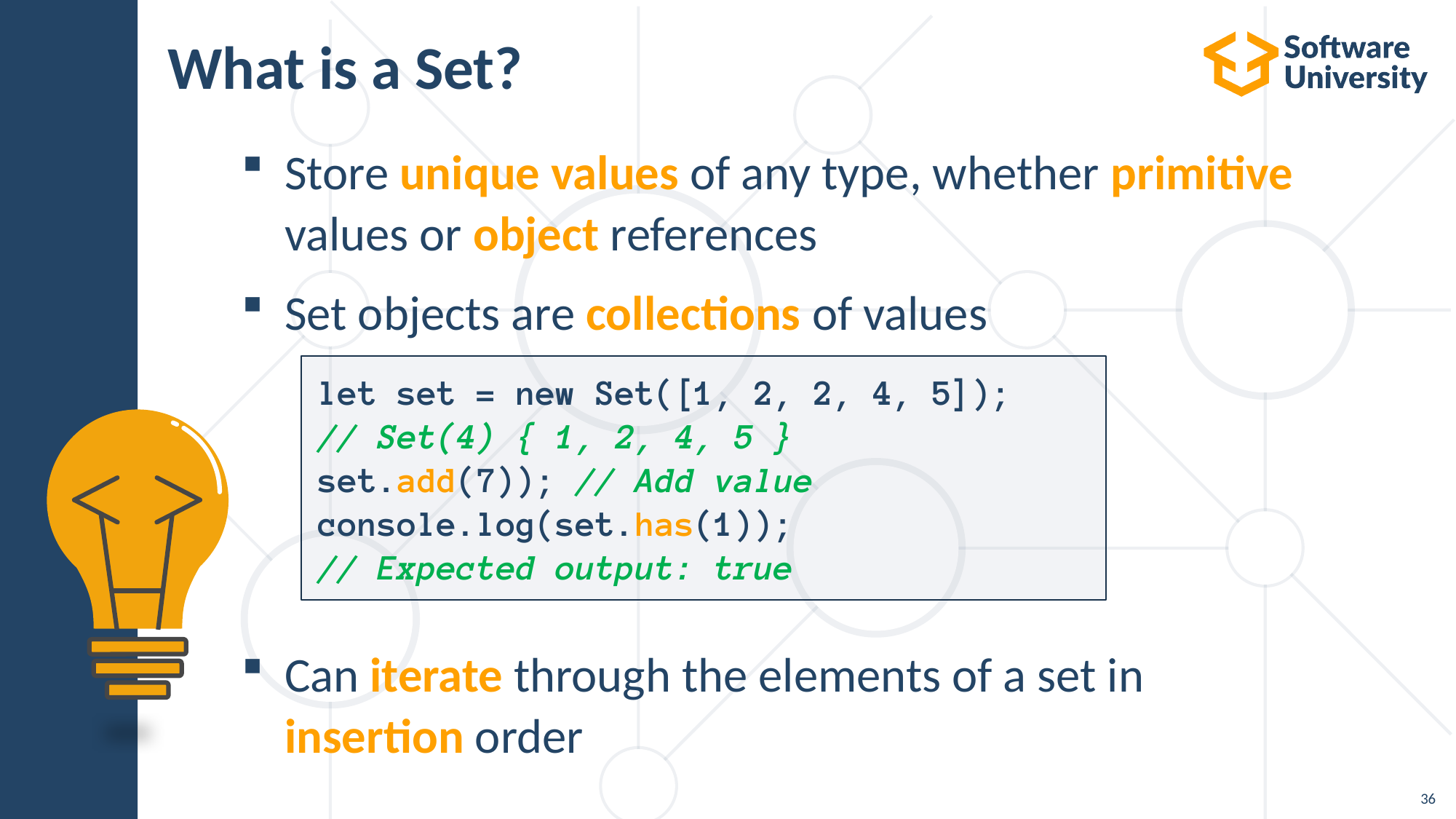

# What is a Set?
Store unique values of any type, whether primitive
values or object references
Set objects are collections of values
Can iterate through the elements of a set in
insertion order
let set = new Set([1, 2, 2, 4, 5]);
// Set(4) { 1, 2, 4, 5 }
set.add(7)); // Add value
console.log(set.has(1));
// Expected output: true
36